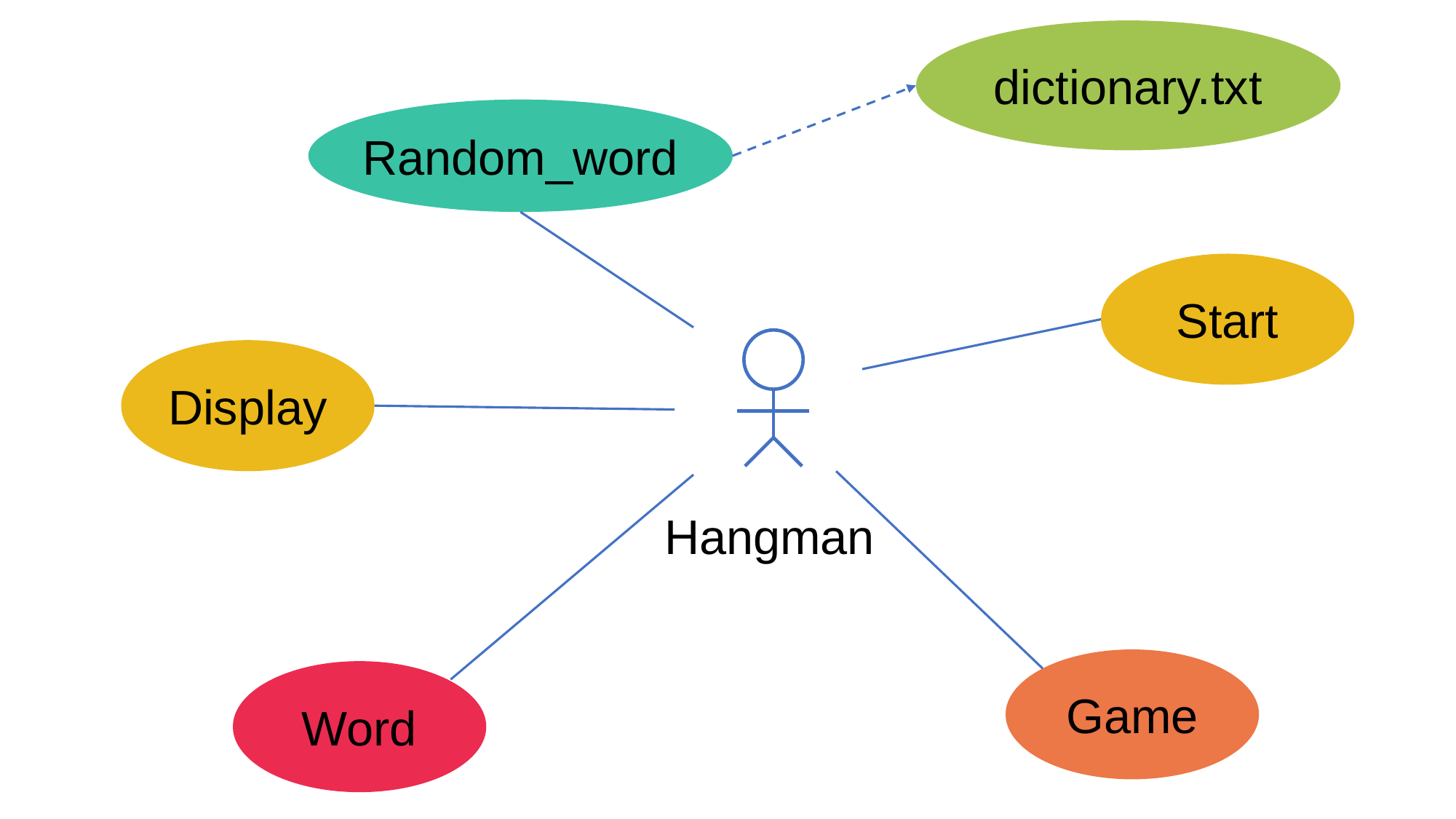

dictionary.txt

Random_word

Start

Display
Hangman

Game
Word